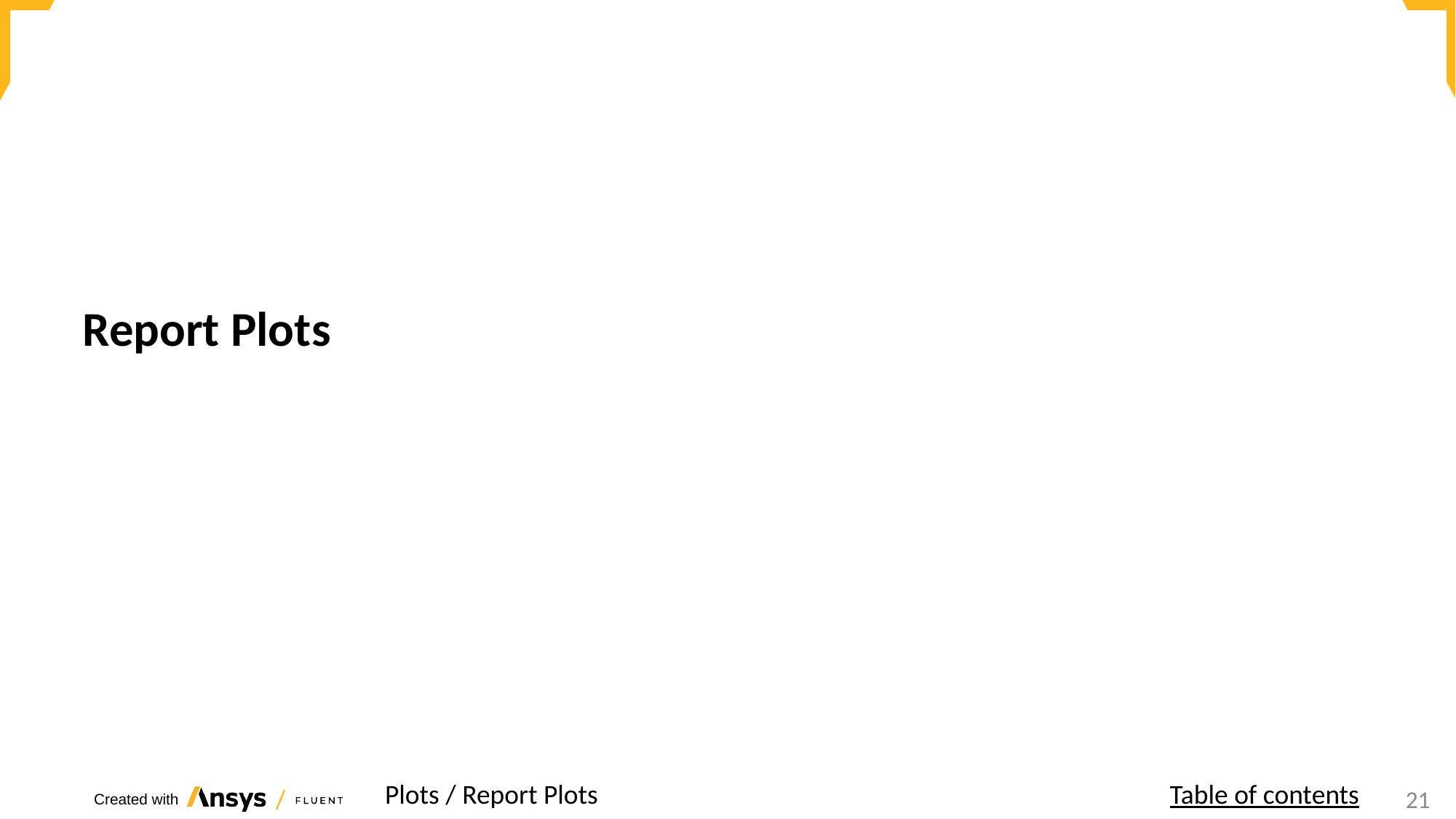

Report Plots

Plots / Report Plots
Table of contents
21